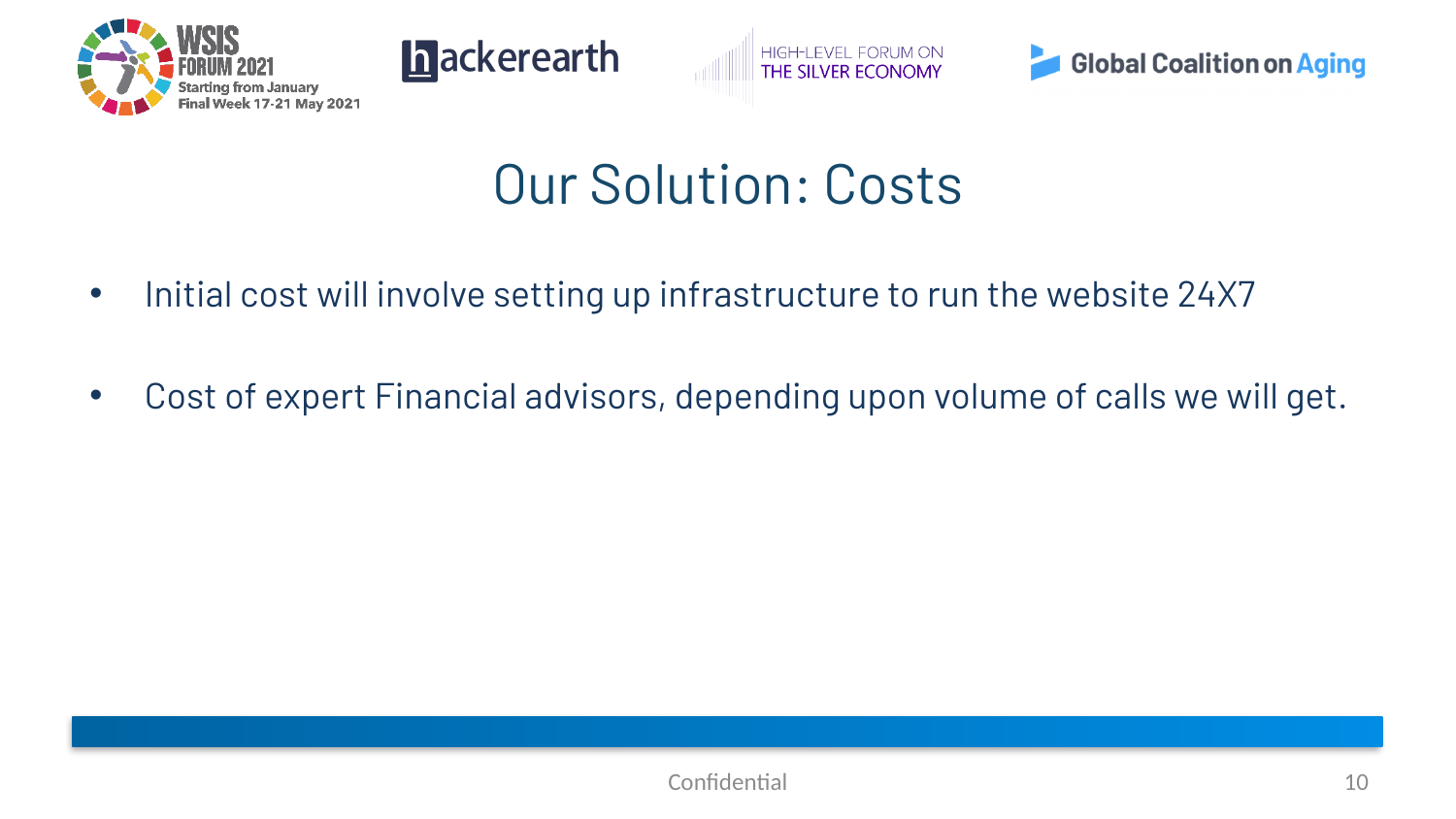

# Our Solution: Costs
Initial cost will involve setting up infrastructure to run the website 24X7

Cost of expert Financial advisors, depending upon volume of calls we will get.
Confidential
10